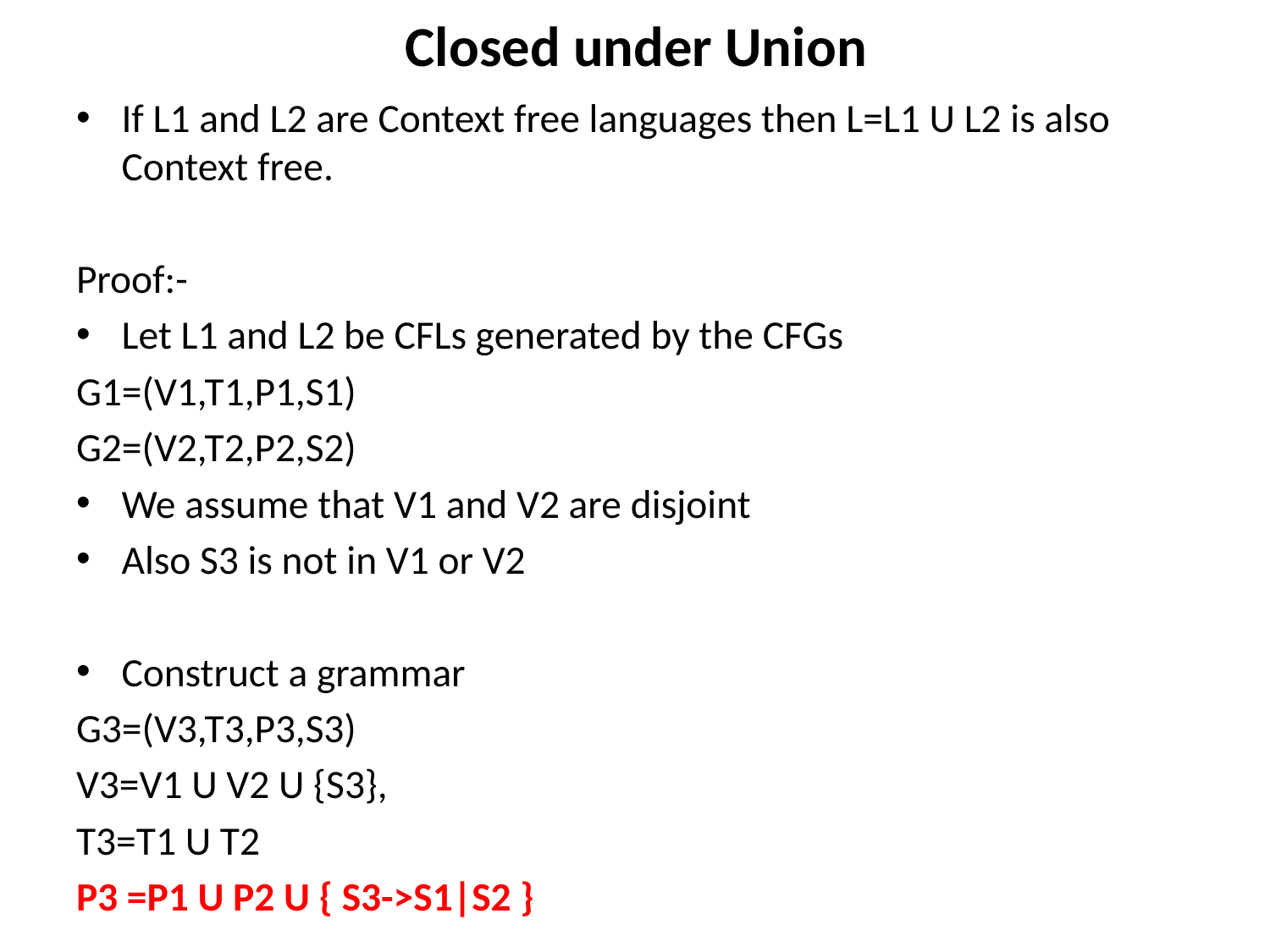

# Closed under Union
If L1 and L2 are Context free languages then L=L1 U L2 is also Context free.

Proof:-
Let L1 and L2 be CFLs generated by the CFGs
G1=(V1,T1,P1,S1)
G2=(V2,T2,P2,S2)
We assume that V1 and V2 are disjoint
Also S3 is not in V1 or V2

Construct a grammar
G3=(V3,T3,P3,S3)
V3=V1 U V2 U {S3},
T3=T1 U T2
P3 =P1 U P2 U { S3->S1|S2 }